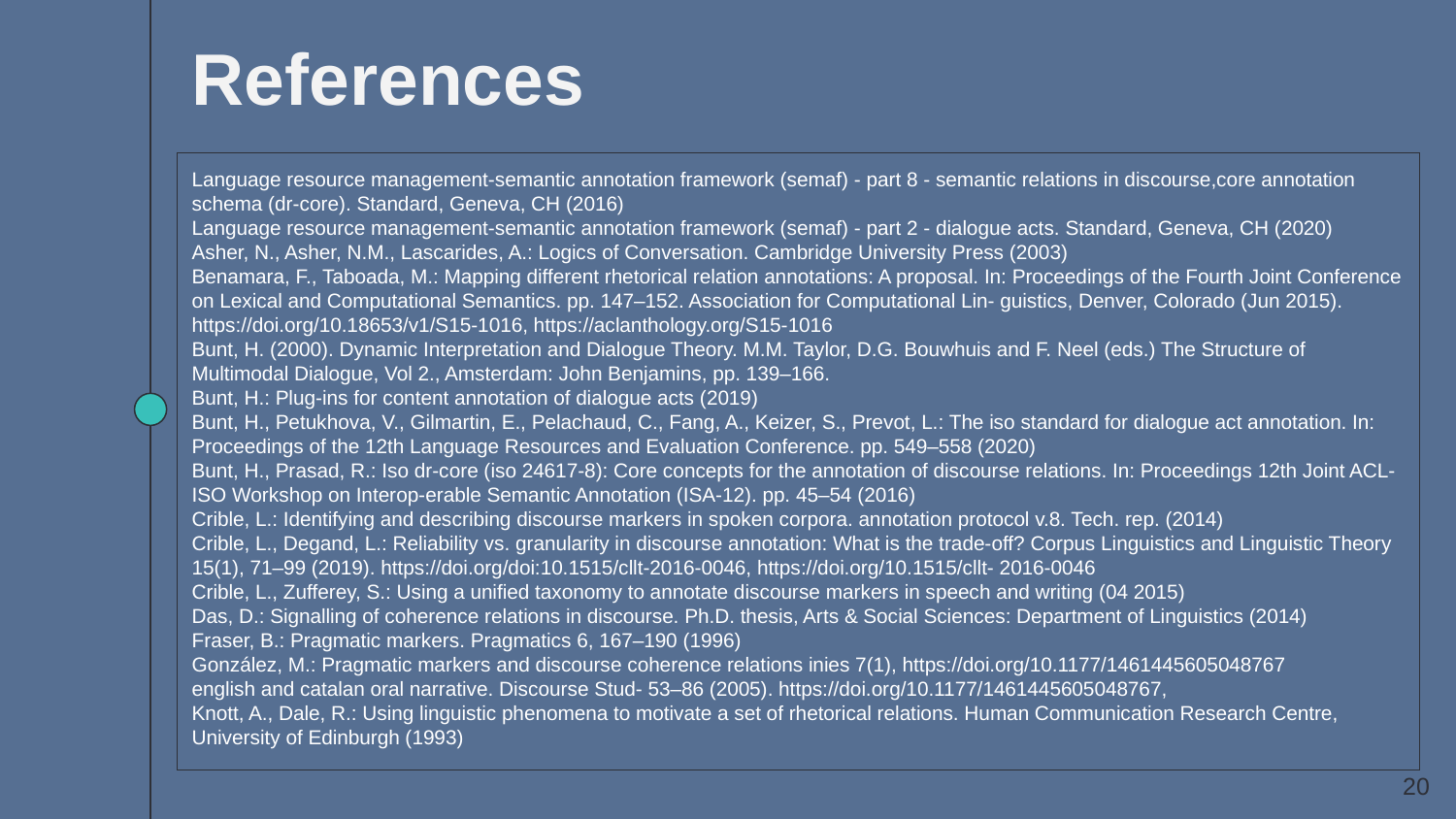

References
Language resource management-semantic annotation framework (semaf) - part 8 - semantic relations in discourse,core annotation schema (dr-core). Standard, Geneva, CH (2016)
Language resource management-semantic annotation framework (semaf) - part 2 - dialogue acts. Standard, Geneva, CH (2020)
Asher, N., Asher, N.M., Lascarides, A.: Logics of Conversation. Cambridge University Press (2003)
Benamara, F., Taboada, M.: Mapping different rhetorical relation annotations: A proposal. In: Proceedings of the Fourth Joint Conference on Lexical and Computational Semantics. pp. 147–152. Association for Computational Lin- guistics, Denver, Colorado (Jun 2015). https://doi.org/10.18653/v1/S15-1016, https://aclanthology.org/S15-1016
Bunt, H. (2000). Dynamic Interpretation and Dialogue Theory. M.M. Taylor, D.G. Bouwhuis and F. Neel (eds.) The Structure of Multimodal Dialogue, Vol 2., Amsterdam: John Benjamins, pp. 139–166.
Bunt, H.: Plug-ins for content annotation of dialogue acts (2019)
Bunt, H., Petukhova, V., Gilmartin, E., Pelachaud, C., Fang, A., Keizer, S., Prevot, L.: The iso standard for dialogue act annotation. In: Proceedings of the 12th Language Resources and Evaluation Conference. pp. 549–558 (2020)
Bunt, H., Prasad, R.: Iso dr-core (iso 24617-8): Core concepts for the annotation of discourse relations. In: Proceedings 12th Joint ACL-ISO Workshop on Interop-erable Semantic Annotation (ISA-12). pp. 45–54 (2016)
Crible, L.: Identifying and describing discourse markers in spoken corpora. annotation protocol v.8. Tech. rep. (2014)
Crible, L., Degand, L.: Reliability vs. granularity in discourse annotation: What is the trade-off? Corpus Linguistics and Linguistic Theory 15(1), 71–99 (2019). https://doi.org/doi:10.1515/cllt-2016-0046, https://doi.org/10.1515/cllt- 2016-0046
Crible, L., Zufferey, S.: Using a unified taxonomy to annotate discourse markers in speech and writing (04 2015)
Das, D.: Signalling of coherence relations in discourse. Ph.D. thesis, Arts & Social Sciences: Department of Linguistics (2014)
Fraser, B.: Pragmatic markers. Pragmatics 6, 167–190 (1996)
González, M.: Pragmatic markers and discourse coherence relations inies 7(1), https://doi.org/10.1177/1461445605048767
english and catalan oral narrative. Discourse Stud- 53–86 (2005). https://doi.org/10.1177/1461445605048767,
Knott, A., Dale, R.: Using linguistic phenomena to motivate a set of rhetorical relations. Human Communication Research Centre, University of Edinburgh (1993)
20